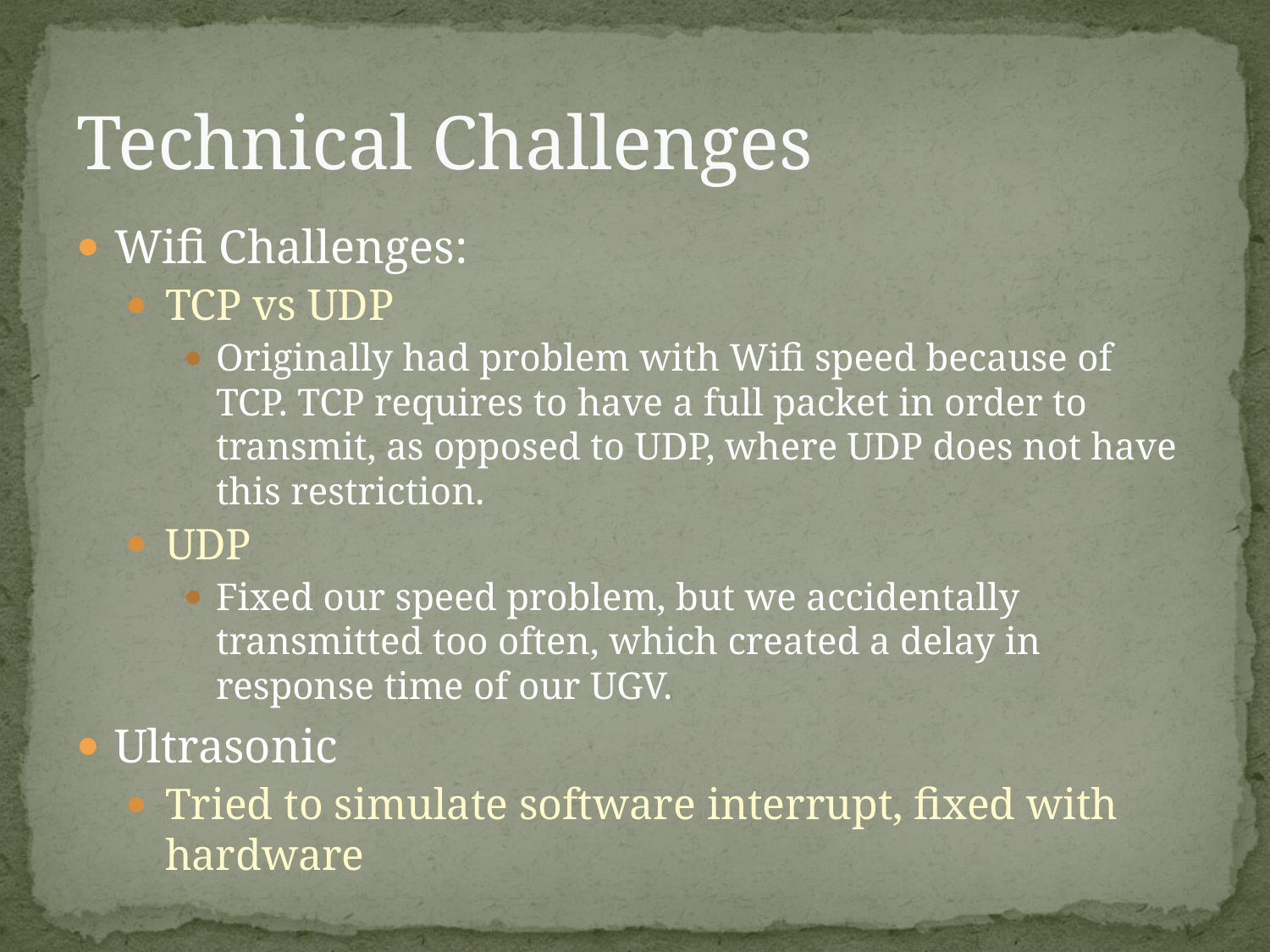

# Technical Challenges
Wifi Challenges:
TCP vs UDP
Originally had problem with Wifi speed because of TCP. TCP requires to have a full packet in order to transmit, as opposed to UDP, where UDP does not have this restriction.
UDP
Fixed our speed problem, but we accidentally transmitted too often, which created a delay in response time of our UGV.
Ultrasonic
Tried to simulate software interrupt, fixed with hardware